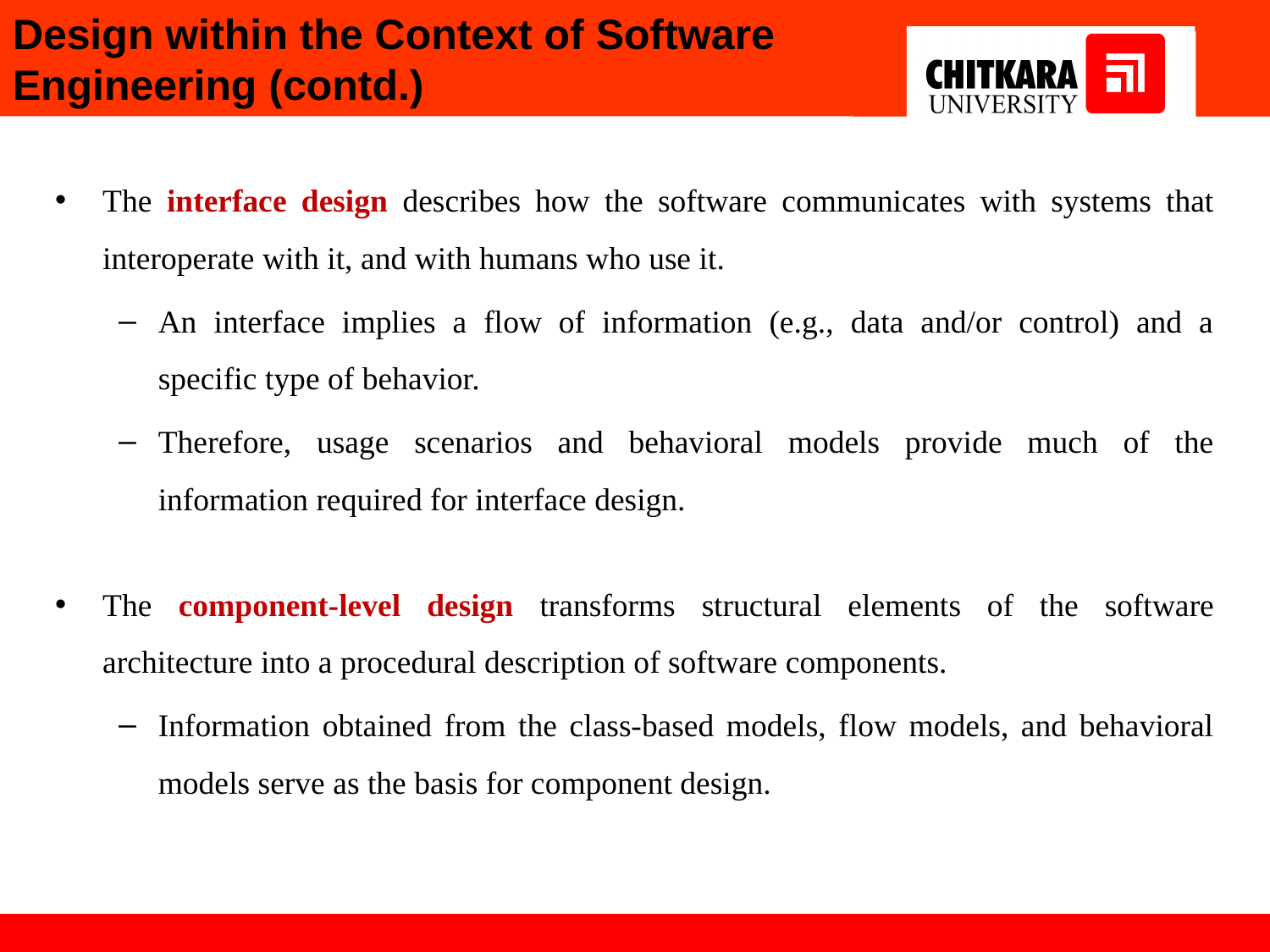

# Design within the Context of Software Engineering (contd.)
The interface design describes how the software communicates with systems that interoperate with it, and with humans who use it.
An interface implies a flow of information (e.g., data and/or control) and a specific type of behavior.
Therefore, usage scenarios and behavioral models provide much of the information required for interface design.

The component-level design transforms structural elements of the software architecture into a procedural description of software components.
Information obtained from the class-based models, flow models, and behavioral models serve as the basis for component design.